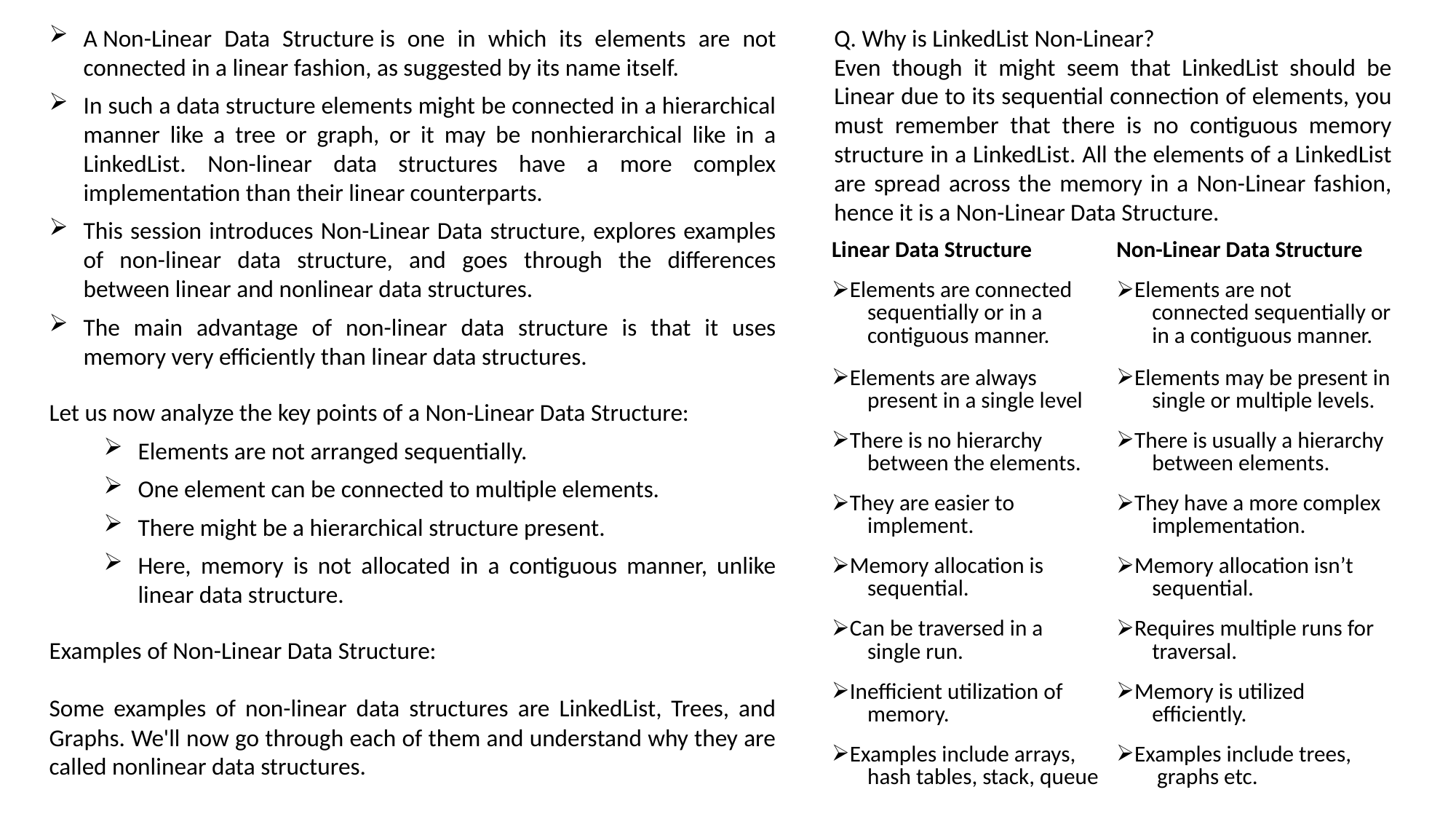

A Non-Linear Data Structure is one in which its elements are not connected in a linear fashion, as suggested by its name itself.
In such a data structure elements might be connected in a hierarchical manner like a tree or graph, or it may be nonhierarchical like in a LinkedList. Non-linear data structures have a more complex implementation than their linear counterparts.
This session introduces Non-Linear Data structure, explores examples of non-linear data structure, and goes through the differences between linear and nonlinear data structures.
The main advantage of non-linear data structure is that it uses memory very efficiently than linear data structures.
Q. Why is LinkedList Non-Linear?
Even though it might seem that LinkedList should be Linear due to its sequential connection of elements, you must remember that there is no contiguous memory structure in a LinkedList. All the elements of a LinkedList are spread across the memory in a Non-Linear fashion, hence it is a Non-Linear Data Structure.
| Linear Data Structure | Non-Linear Data Structure |
| --- | --- |
| Elements are connected sequentially or in a contiguous manner. | Elements are not connected sequentially or in a contiguous manner. |
| Elements are always present in a single level | Elements may be present in single or multiple levels. |
| There is no hierarchy between the elements. | There is usually a hierarchy between elements. |
| They are easier to implement. | They have a more complex implementation. |
| Memory allocation is sequential. | Memory allocation isn’t sequential. |
| Can be traversed in a single run. | Requires multiple runs for traversal. |
| Inefficient utilization of memory. | Memory is utilized efficiently. |
| Examples include arrays, hash tables, stack, queue | Examples include trees, graphs etc. |
Let us now analyze the key points of a Non-Linear Data Structure:
Elements are not arranged sequentially.
One element can be connected to multiple elements.
There might be a hierarchical structure present.
Here, memory is not allocated in a contiguous manner, unlike linear data structure.
Examples of Non-Linear Data Structure:

Some examples of non-linear data structures are LinkedList, Trees, and Graphs. We'll now go through each of them and understand why they are called nonlinear data structures.